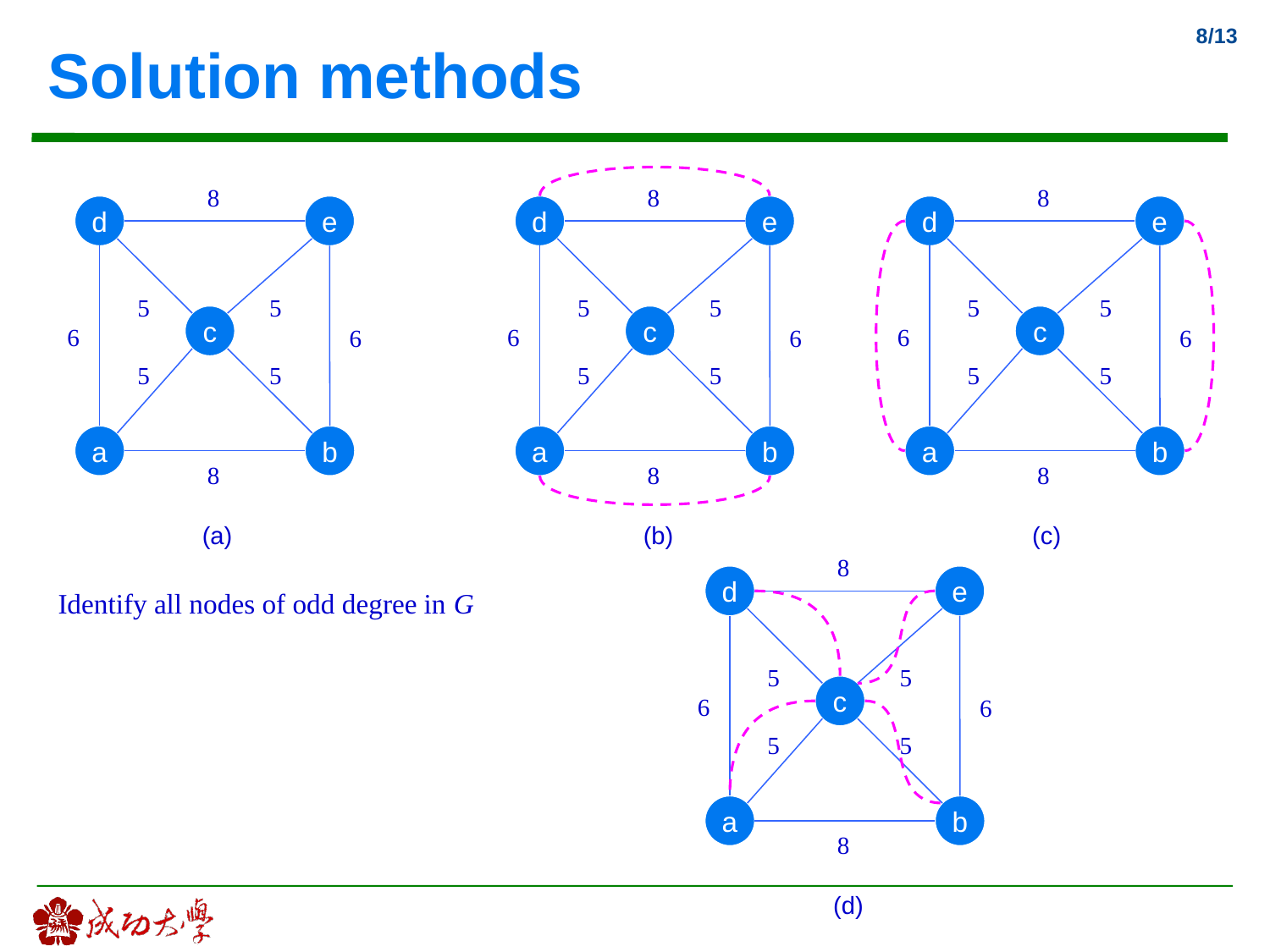

Solution methods
8
8
d
e
5
5
c
6
6
5
5
a
b
8
(b)
8
d
e
5
5
c
6
6
5
5
a
b
8
(c)
d
e
5
5
c
6
6
5
5
a
b
8
(a)
8
d
e
5
5
c
6
6
5
5
a
b
8
(d)
Identify all nodes of odd degree in G